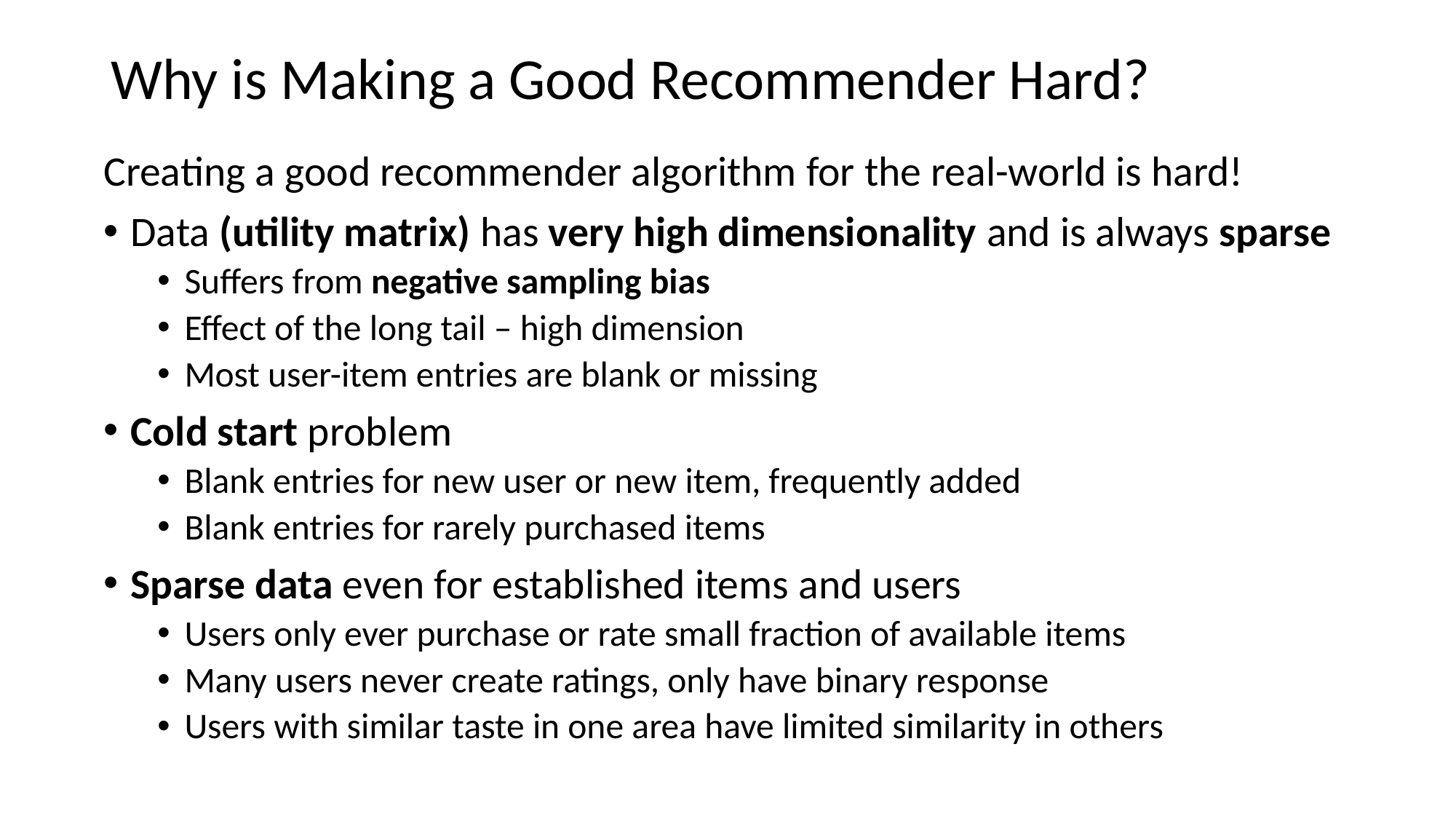

# Why is Making a Good Recommender Hard?
Creating a good recommender algorithm for the real-world is hard!
Data (utility matrix) has very high dimensionality and is always sparse
Suffers from negative sampling bias
Effect of the long tail – high dimension
Most user-item entries are blank or missing
Cold start problem
Blank entries for new user or new item, frequently added
Blank entries for rarely purchased items
Sparse data even for established items and users
Users only ever purchase or rate small fraction of available items
Many users never create ratings, only have binary response
Users with similar taste in one area have limited similarity in others